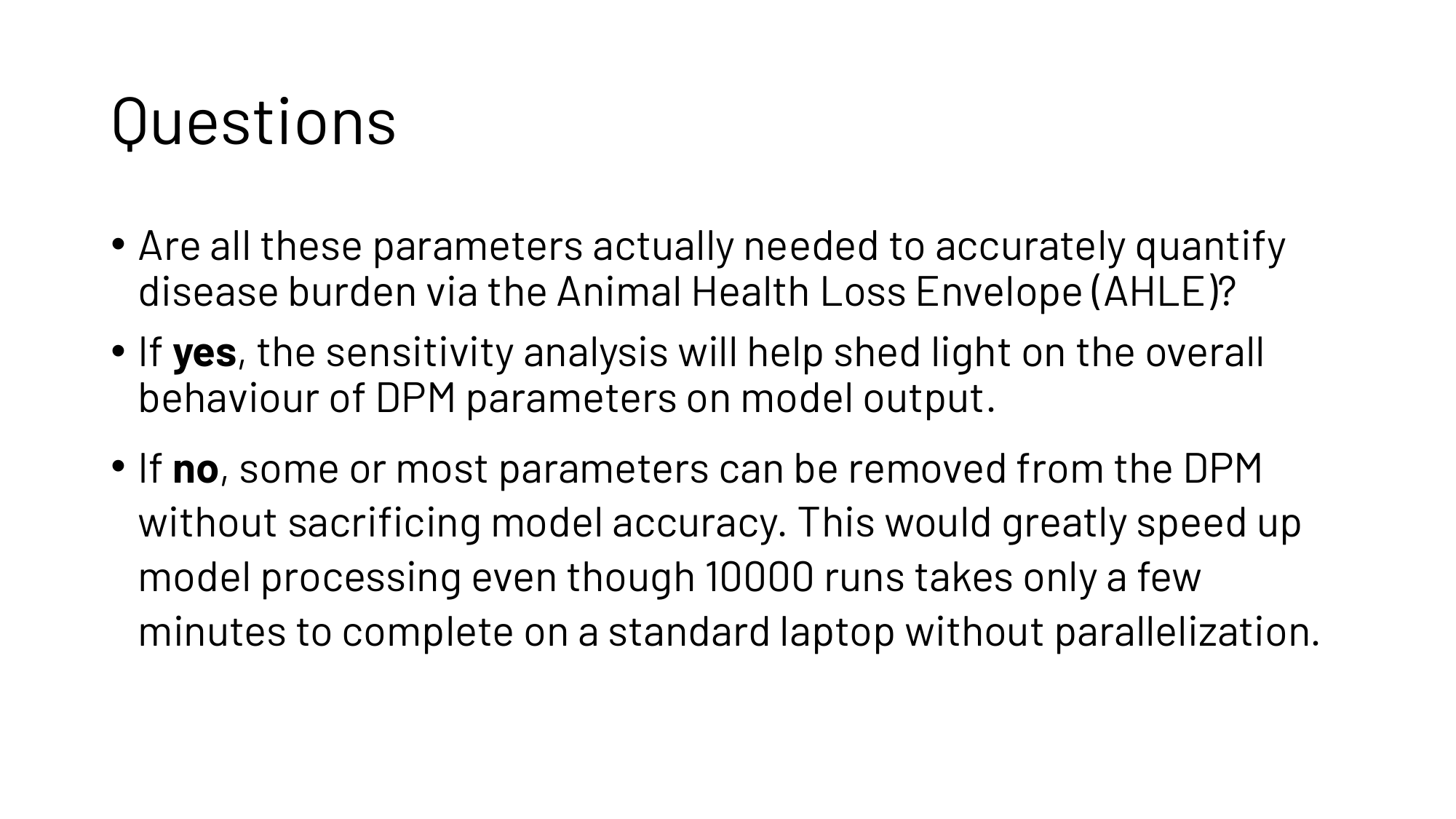

# Questions
Are all these parameters actually needed to accurately quantify disease burden via the Animal Health Loss Envelope (AHLE)?
If yes, the sensitivity analysis will help shed light on the overall behaviour of DPM parameters on model output.
If no, some or most parameters can be removed from the DPM without sacrificing model accuracy. This would greatly speed up model processing even though 10000 runs takes only a few minutes to complete on a standard laptop without parallelization.